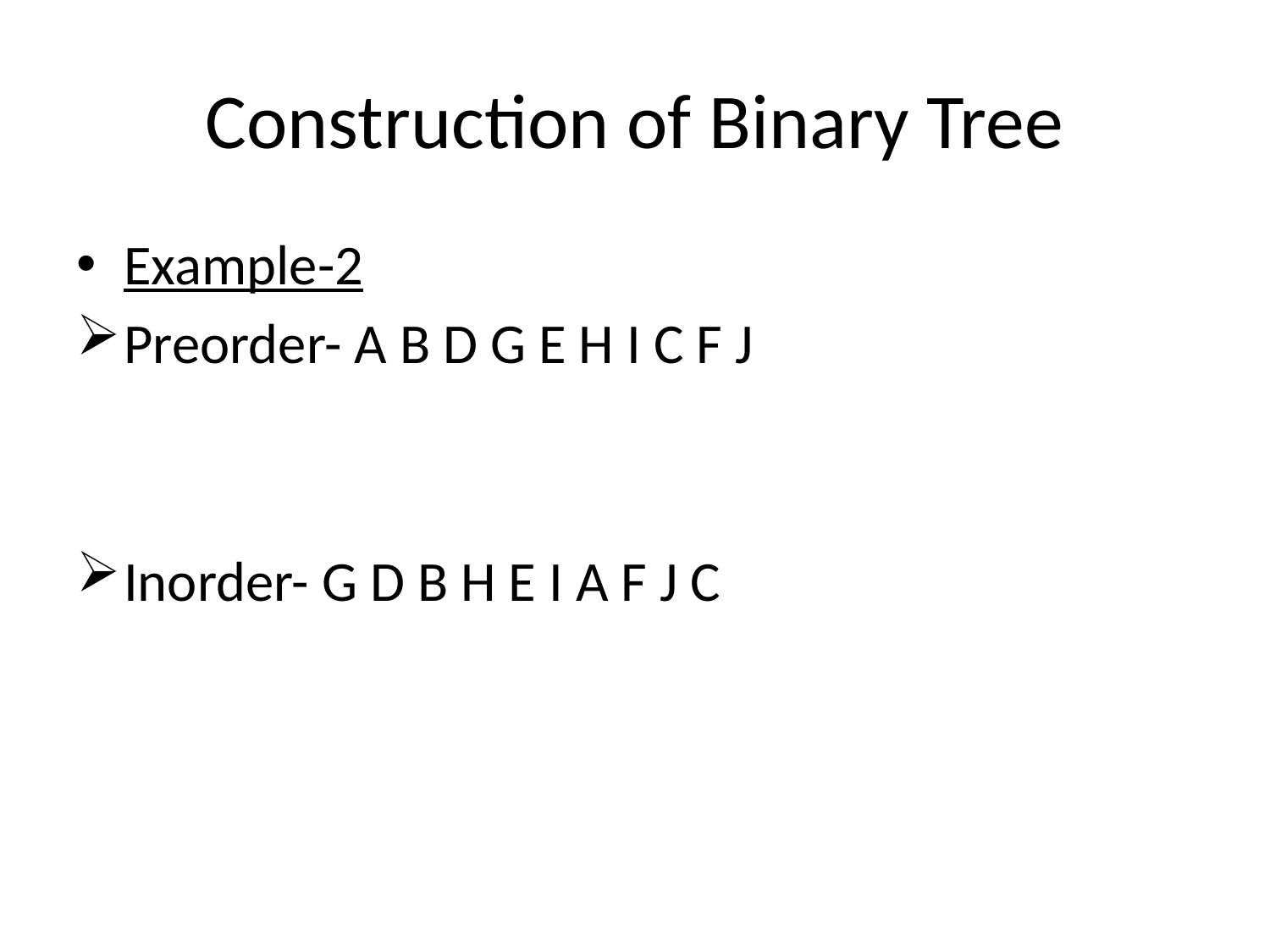

# Construction of Binary Tree
Example-2
Preorder- A B D G E H I C F J

Inorder- G D B H E I A F J C